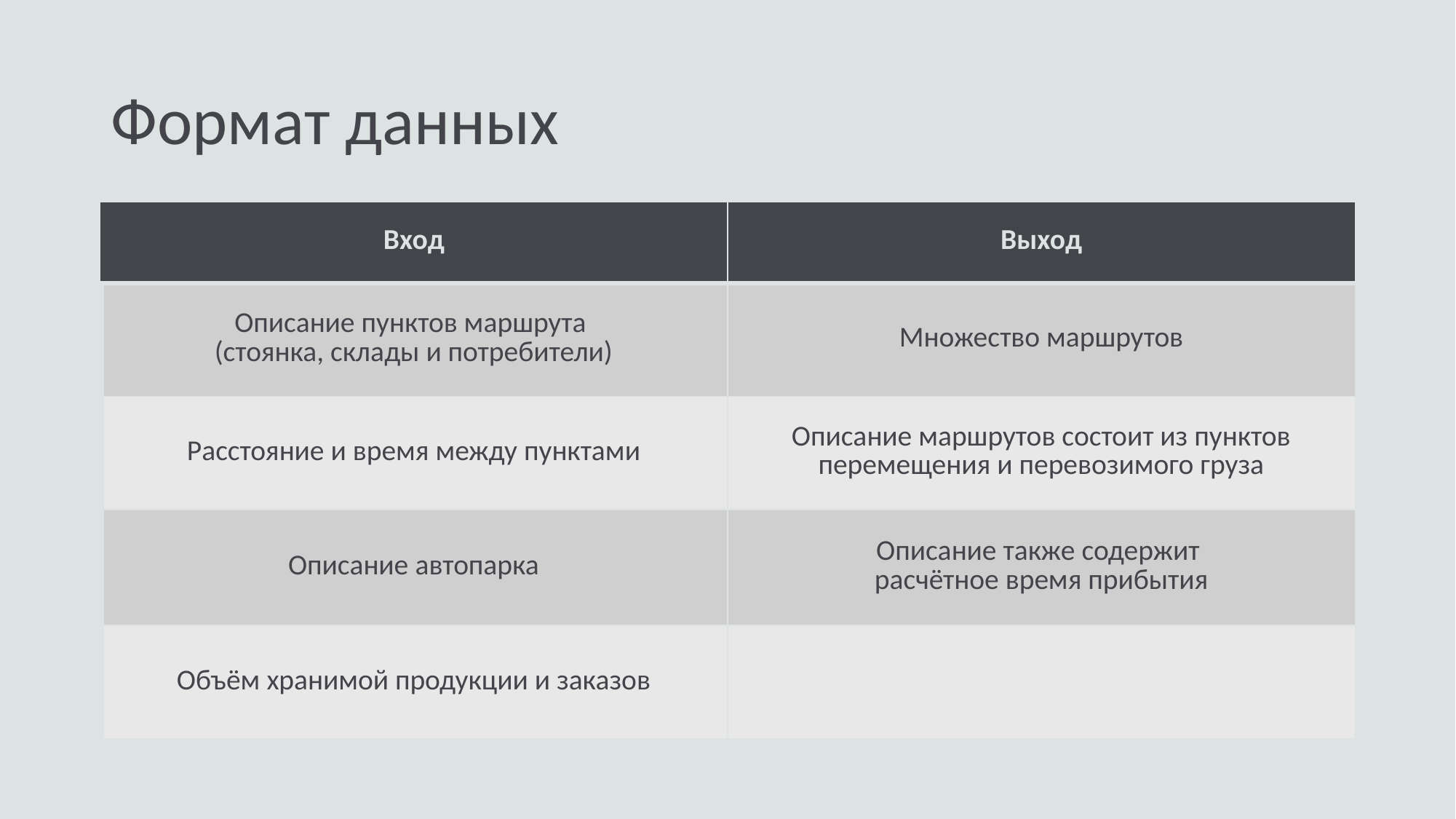

# Формат данных
| Вход | Выход |
| --- | --- |
| Описание пунктов маршрута (стоянка, склады и потребители) | Множество маршрутов |
| Расстояние и время между пунктами | Описание маршрутов состоит из пунктов перемещения и перевозимого груза |
| Описание автопарка | Описание также содержит расчётное время прибытия |
| Объём хранимой продукции и заказов |  |